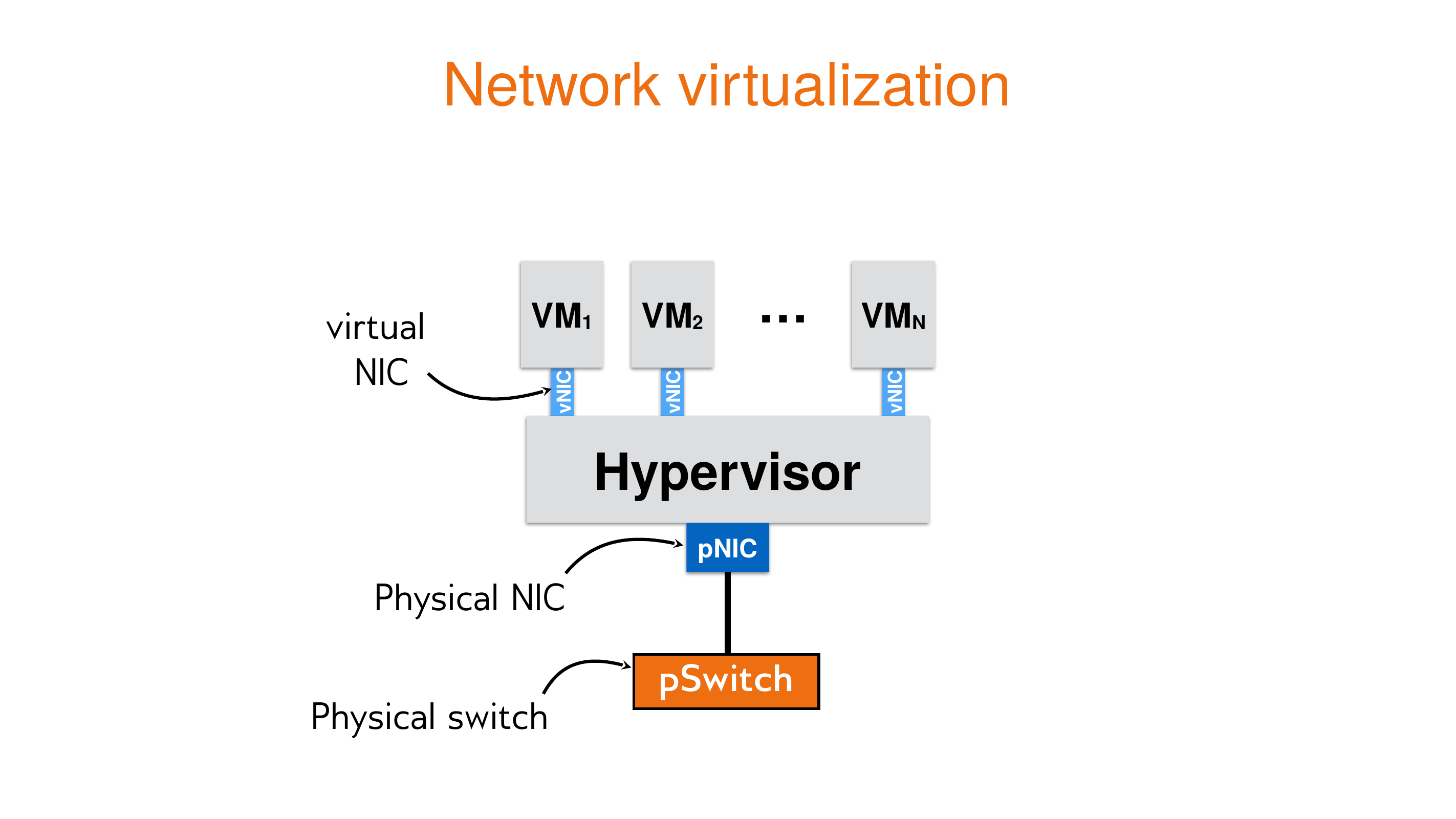

Network virtualization
VM1
VM2
VMN
…
virtual
NIC

vNIC
vNIC
vNIC
Hypervisor
pNIC
Physical NIC

| pSwitch |
| --- |

Physical switch